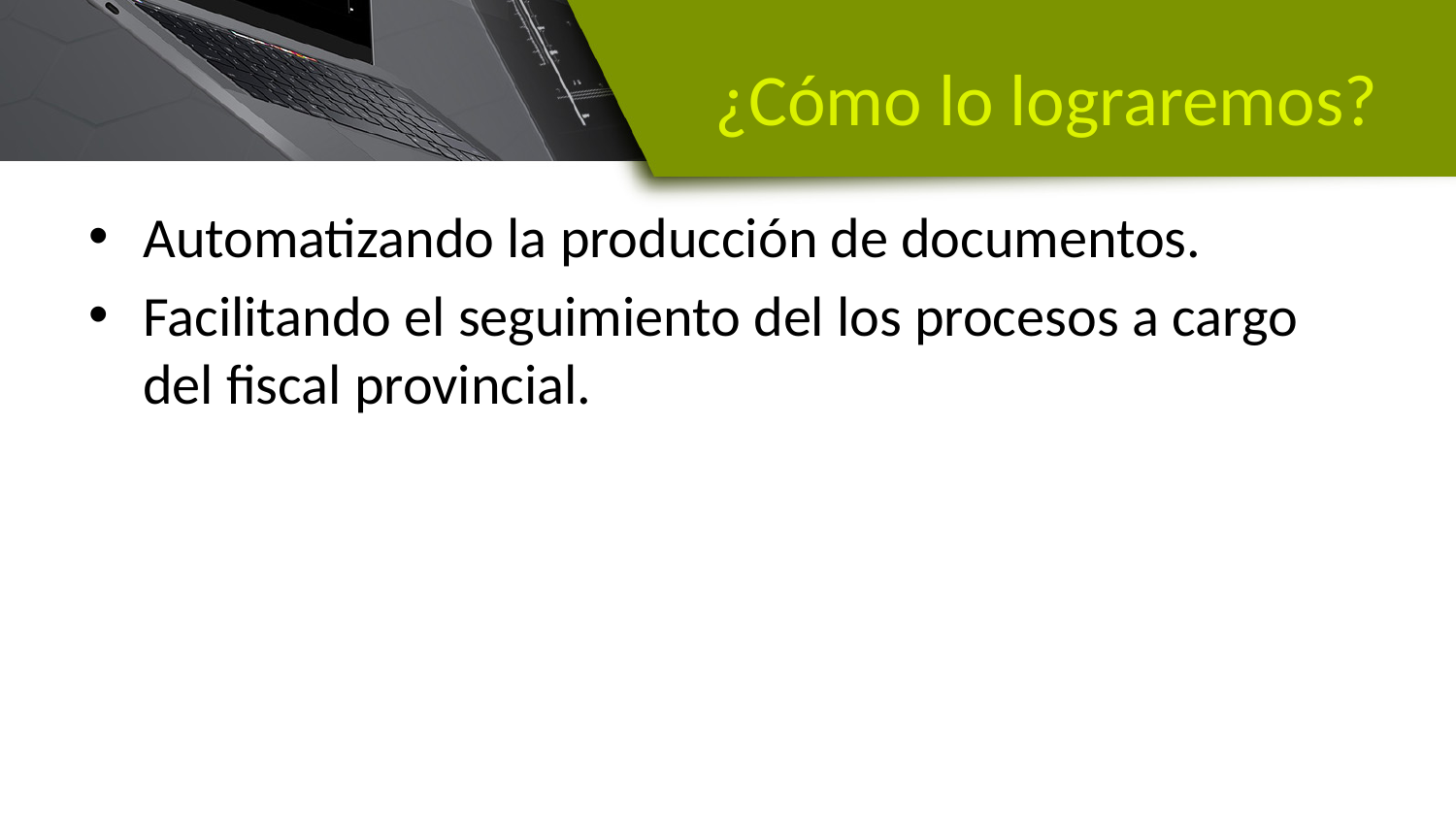

# ¿Cómo lo lograremos?
Automatizando la producción de documentos.
Facilitando el seguimiento del los procesos a cargo del fiscal provincial.